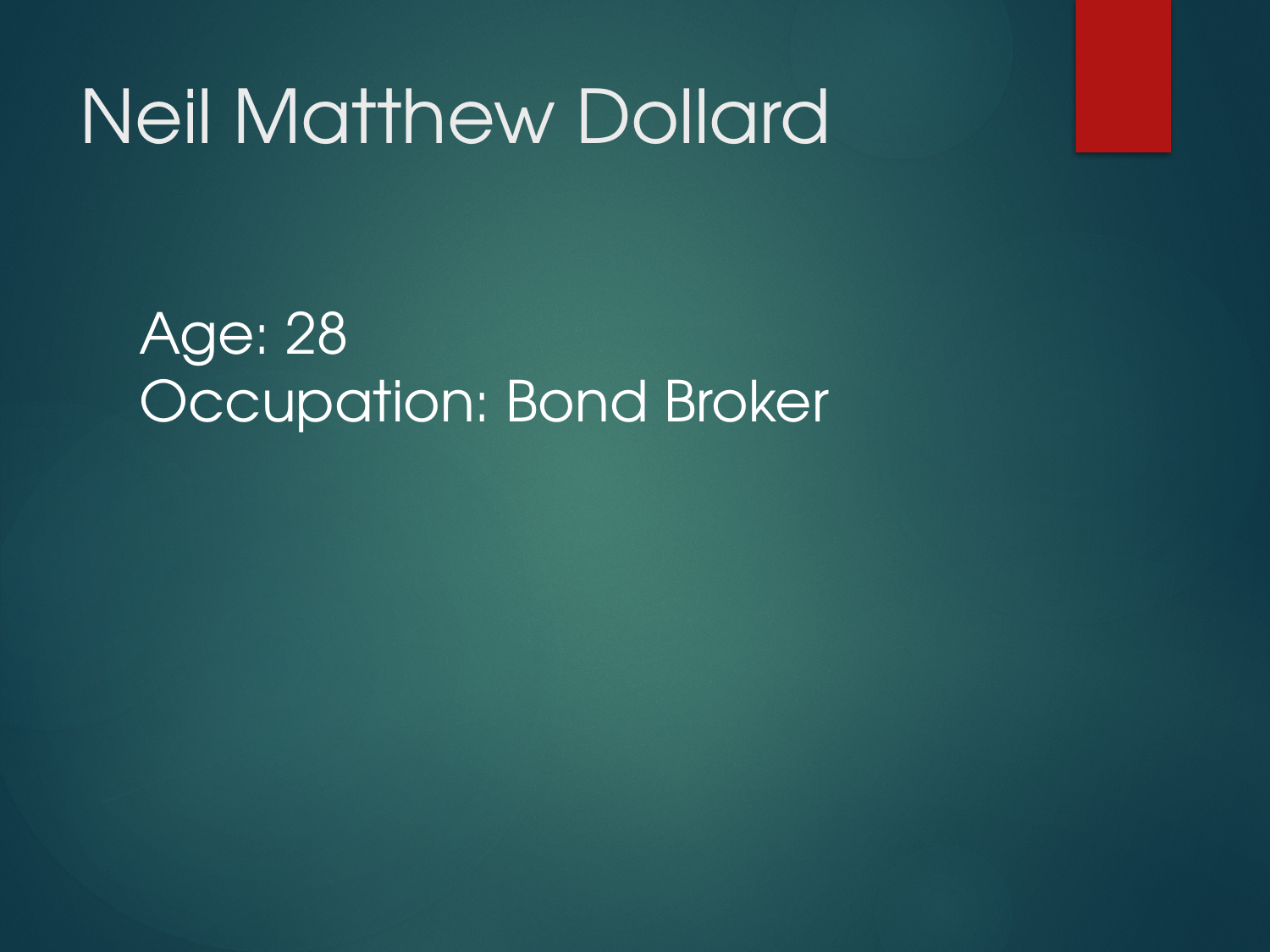

# Neil Matthew Dollard

Age: 28
Occupation: Bond Broker